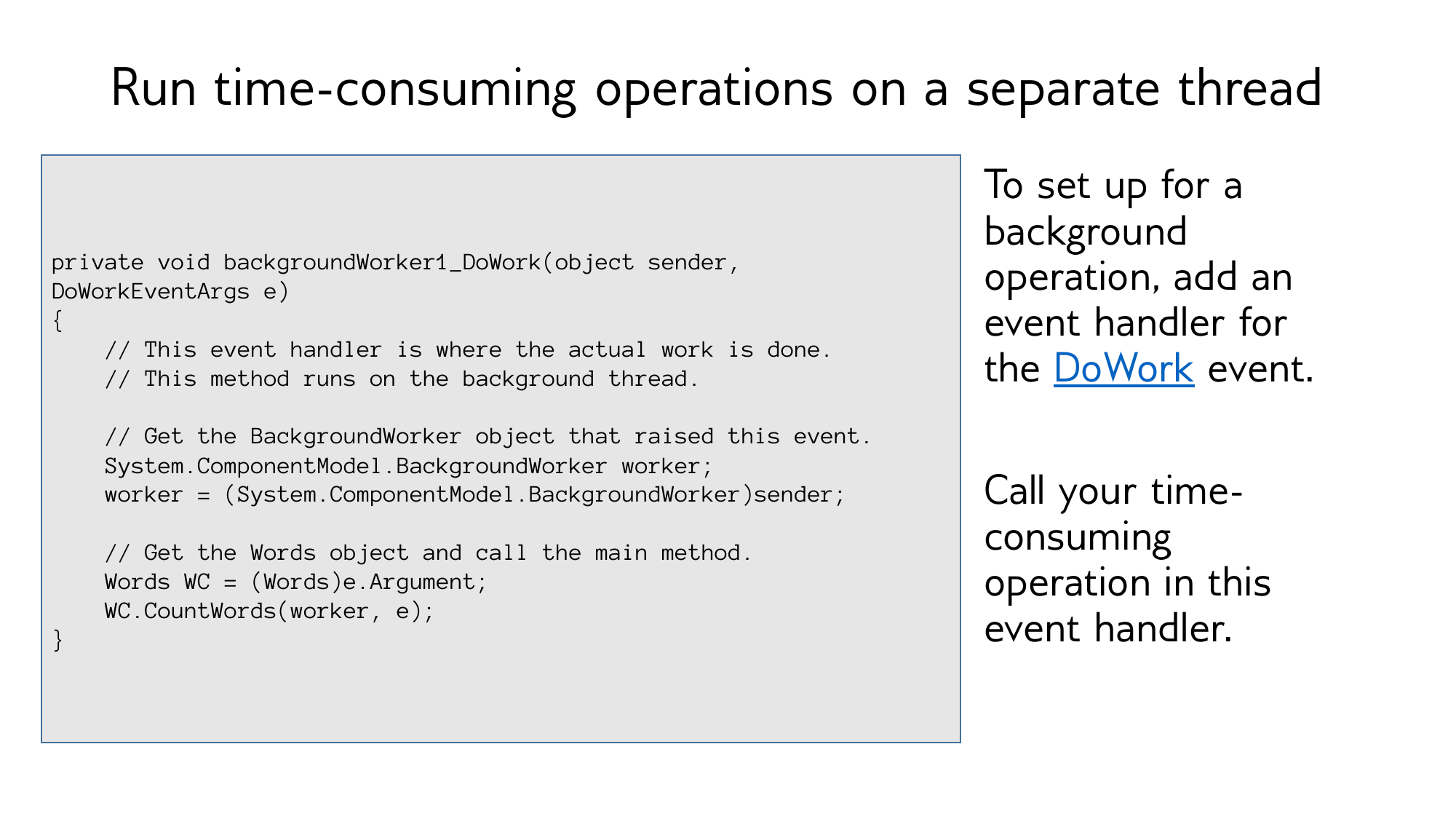

# Run time-consuming operations on a separate thread
private void backgroundWorker1_DoWork(object sender, DoWorkEventArgs e)
{
    // This event handler is where the actual work is done.
    // This method runs on the background thread.

    // Get the BackgroundWorker object that raised this event.
    System.ComponentModel.BackgroundWorker worker;
    worker = (System.ComponentModel.BackgroundWorker)sender;

    // Get the Words object and call the main method.
    Words WC = (Words)e.Argument;
    WC.CountWords(worker, e);
}
To set up for a background operation, add an event handler for the DoWork event.

Call your time-consuming operation in this event handler.